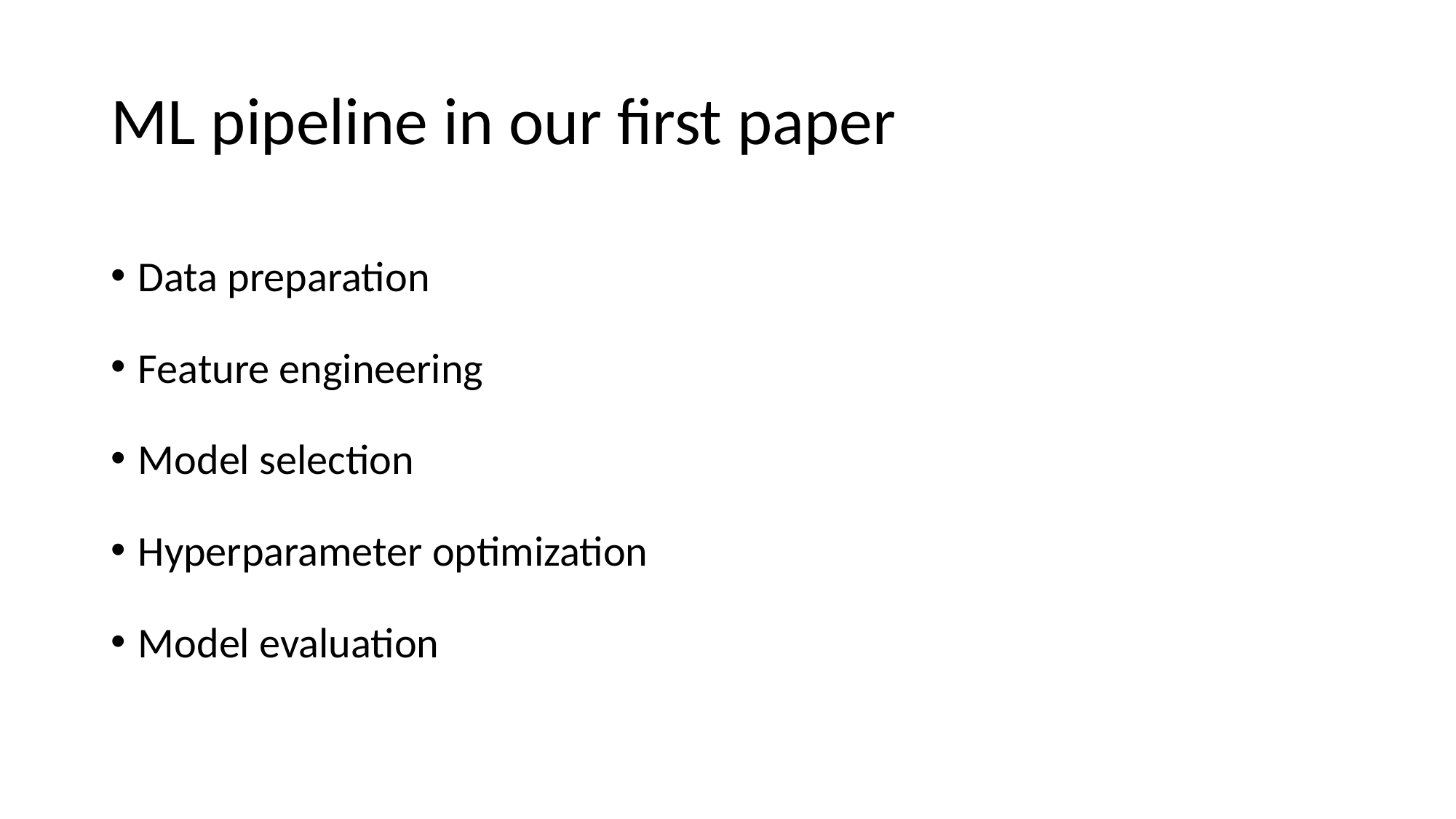

# ML pipeline in our first paper
Data preparation
Feature engineering
Model selection
Hyperparameter optimization
Model evaluation